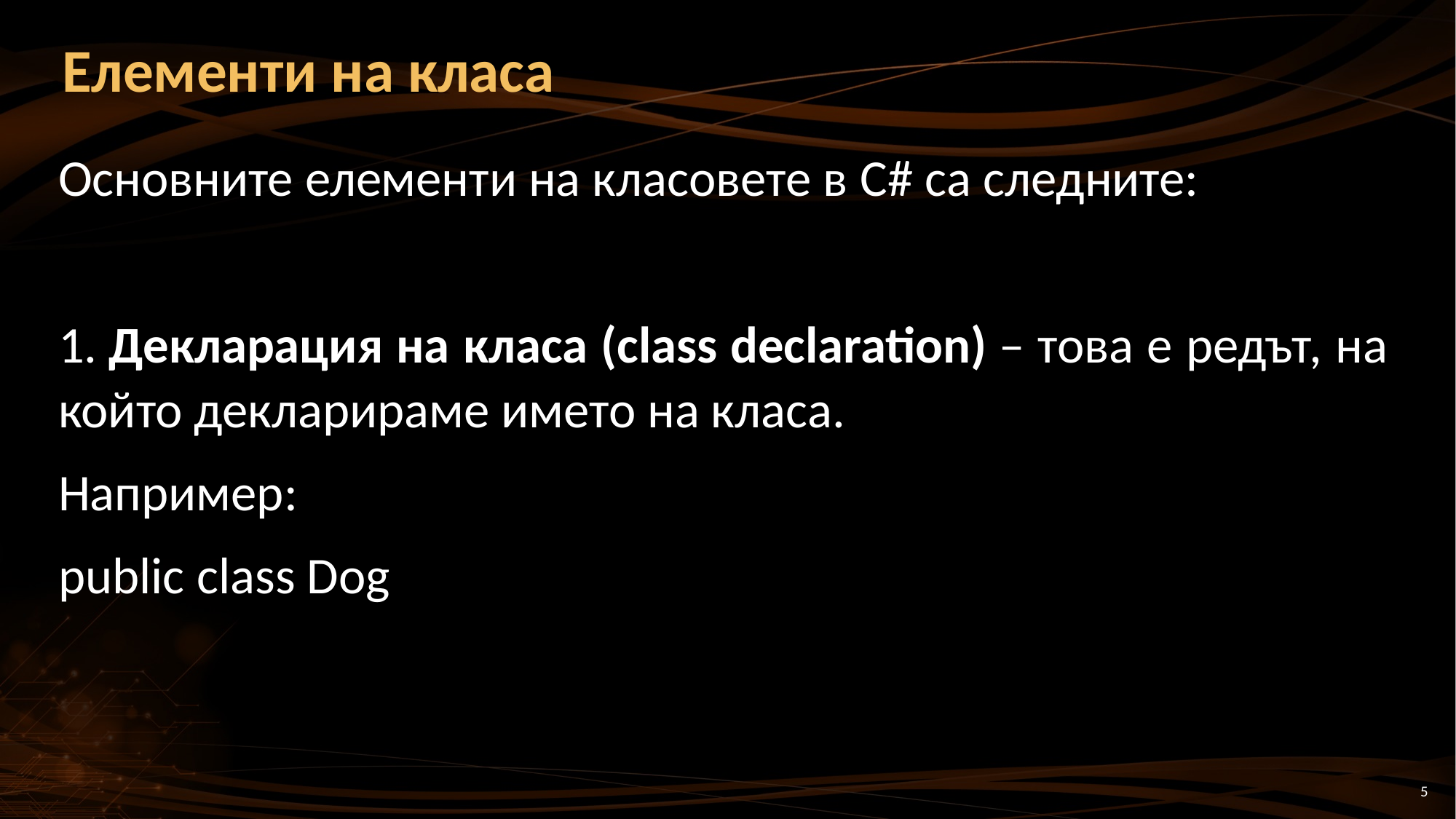

# Елементи на класа
Основните елементи на класовете в C# са следните:

1. Декларация на класа (class declaration) – това е редът, на който декларираме името на класа.
Например:
public class Dog
5